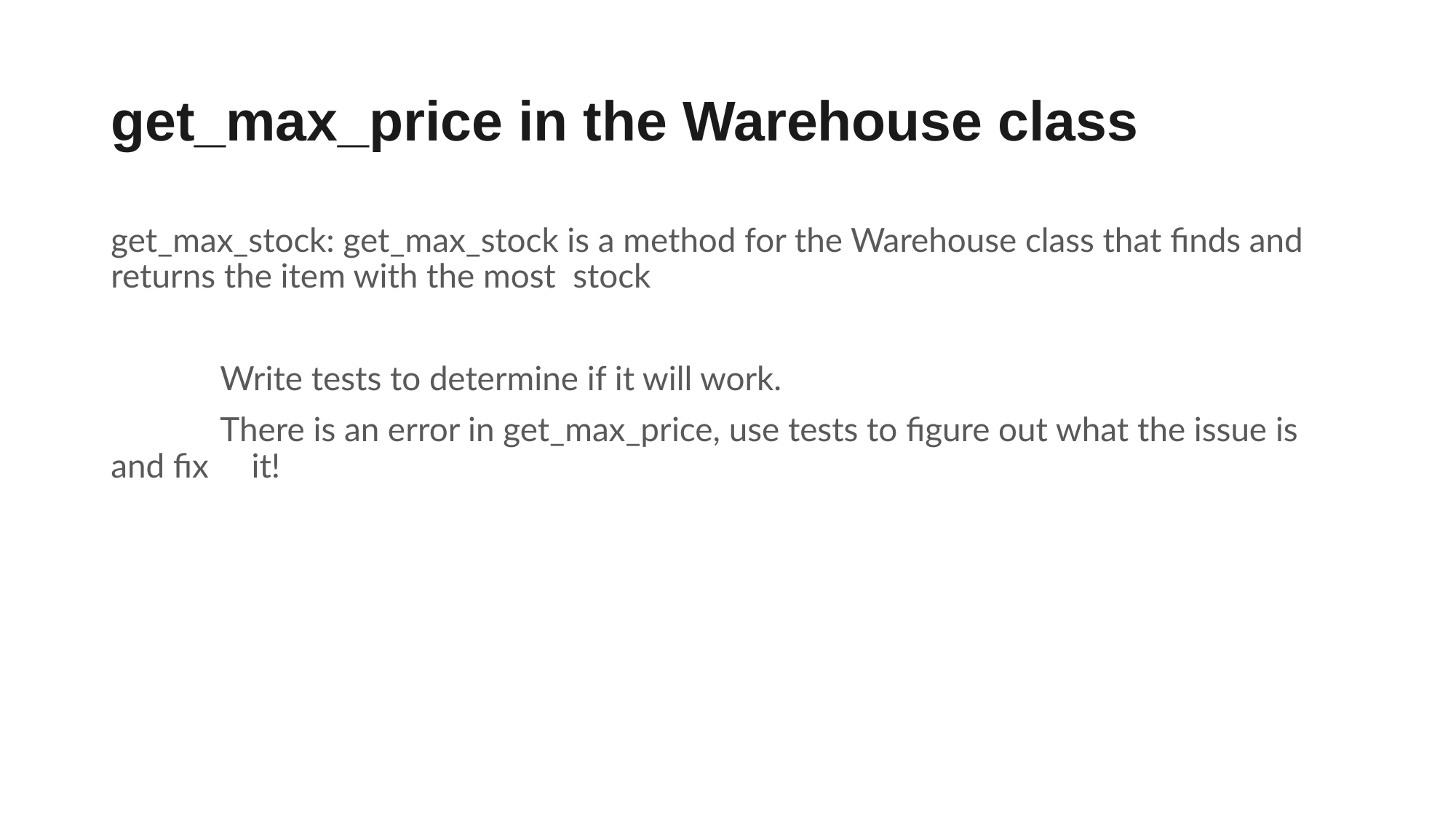

# get_max_price in the Warehouse class
get_max_stock: get_max_stock is a method for the Warehouse class that finds and returns the item with the most  stock

	Write tests to determine if it will work.
	There is an error in get_max_price, use tests to figure out what the issue is and fix     it!